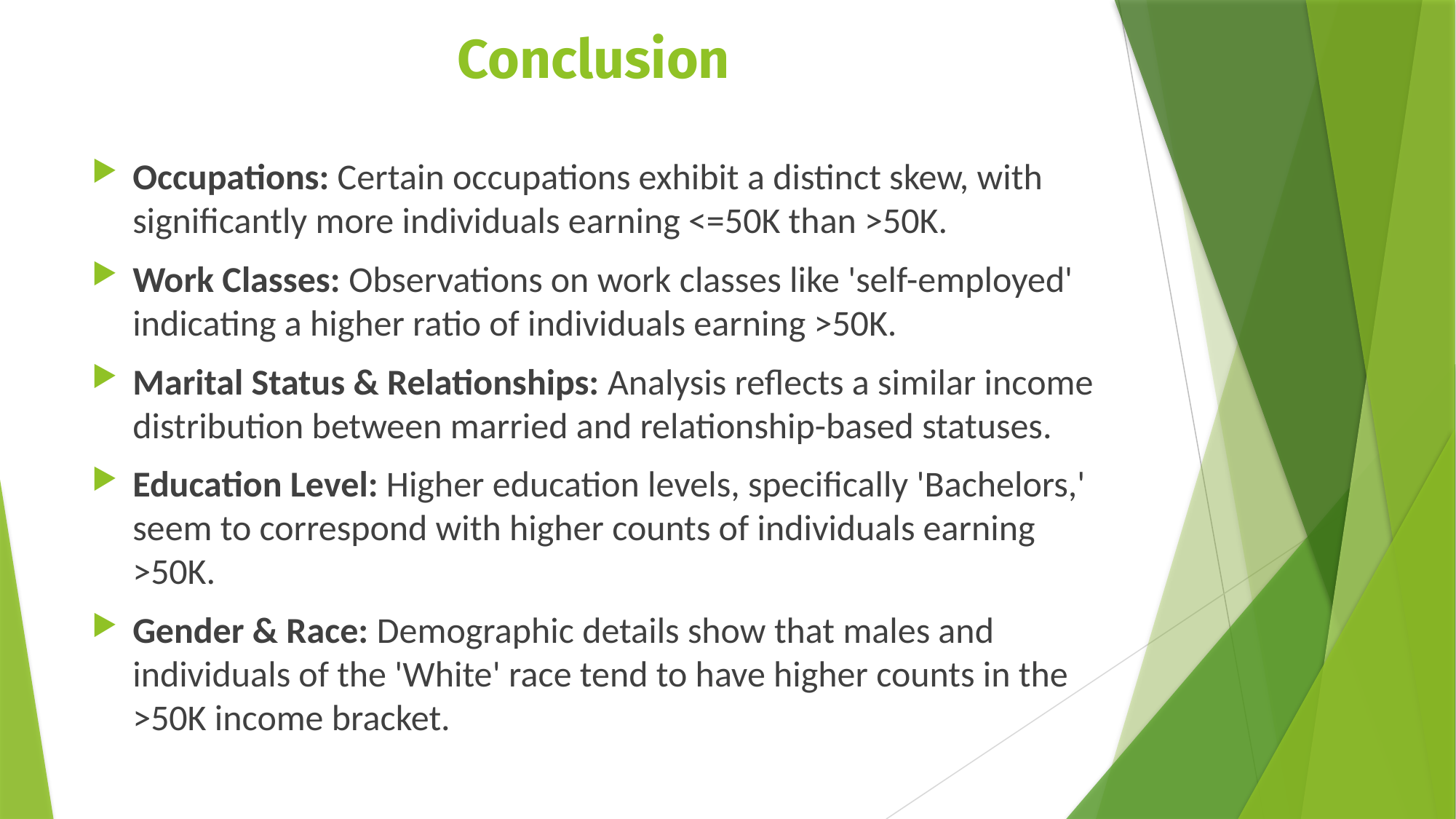

# Conclusion
Occupations: Certain occupations exhibit a distinct skew, with significantly more individuals earning <=50K than >50K.
Work Classes: Observations on work classes like 'self-employed' indicating a higher ratio of individuals earning >50K.
Marital Status & Relationships: Analysis reflects a similar income distribution between married and relationship-based statuses.
Education Level: Higher education levels, specifically 'Bachelors,' seem to correspond with higher counts of individuals earning >50K.
Gender & Race: Demographic details show that males and individuals of the 'White' race tend to have higher counts in the >50K income bracket.